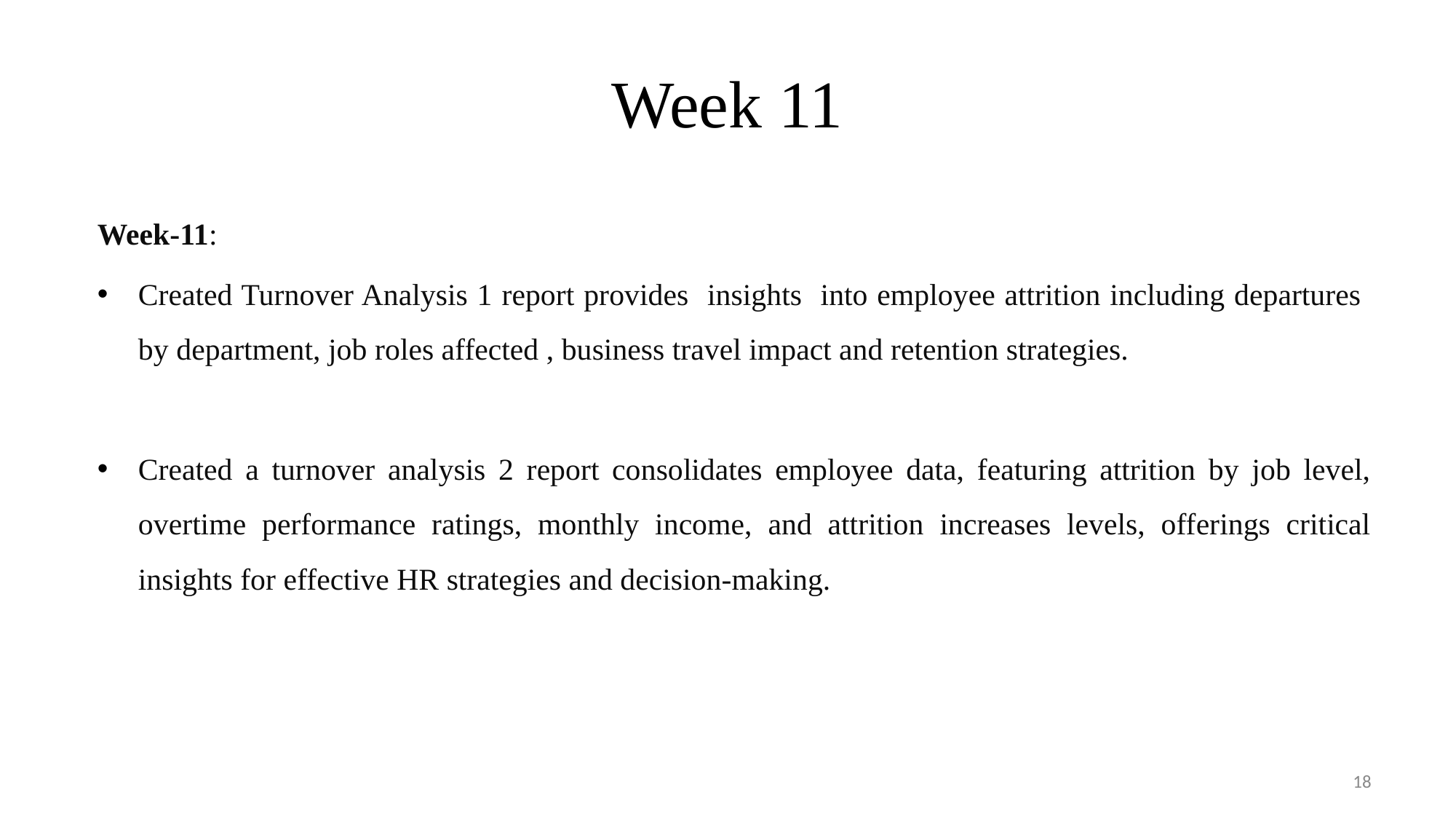

# Week 11
Week-11:
Created Turnover Analysis 1 report provides  insights  into employee attrition including departures  by department, job roles affected , business travel impact and retention strategies.

Created a turnover analysis 2 report consolidates employee data, featuring attrition by job level, overtime performance ratings, monthly income, and attrition increases levels, offerings critical insights for effective HR strategies and decision-making.

18